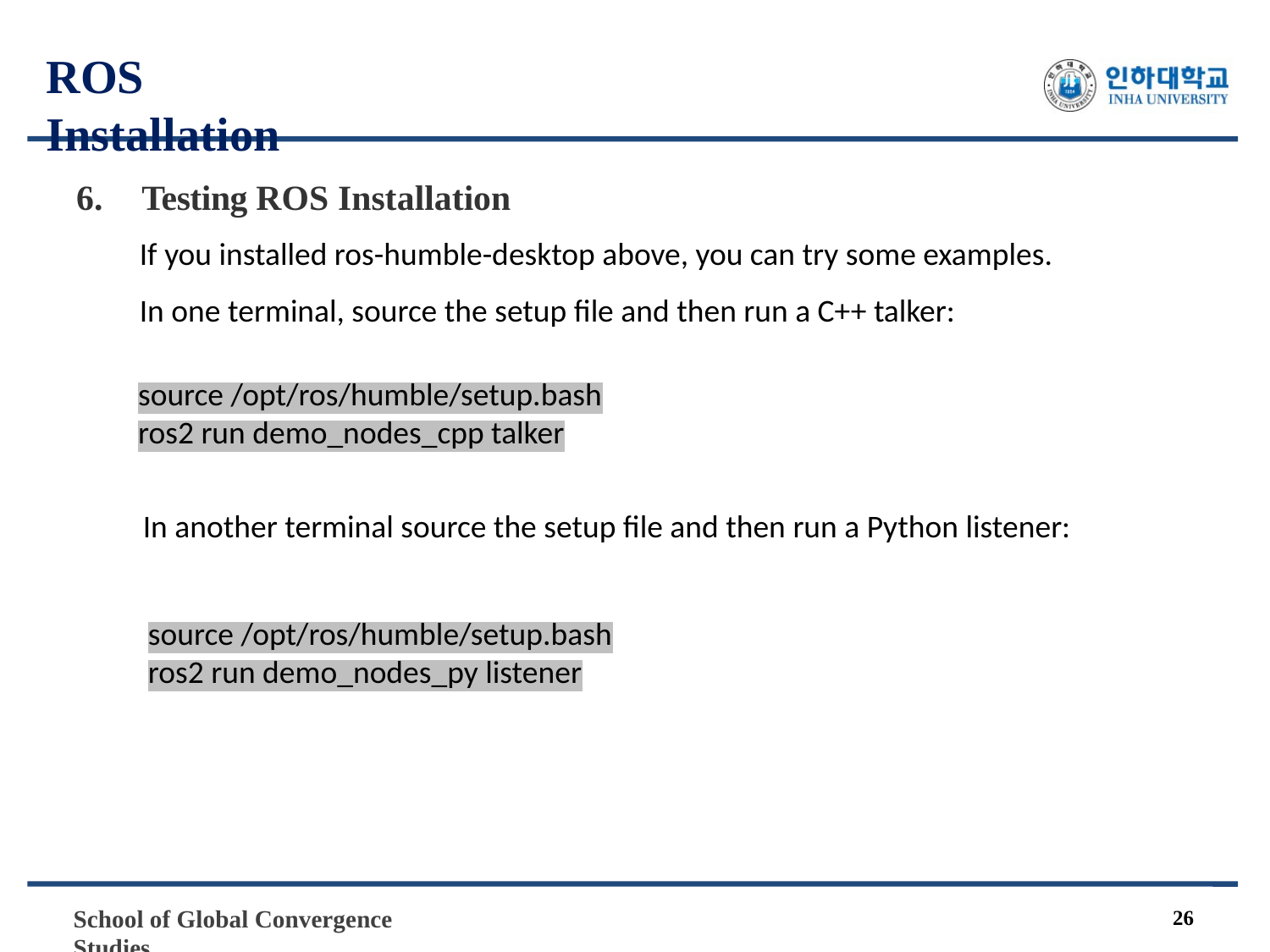

# ROS	Installation

6.	Testing ROS Installation
If you installed ros-humble-desktop above, you can try some examples.
In one terminal, source the setup file and then run a C++ talker:

source /opt/ros/humble/setup.bash
ros2 run demo_nodes_cpp talker
In another terminal source the setup file and then run a Python listener:

source /opt/ros/humble/setup.bash
ros2 run demo_nodes_py listener
School of Global Convergence Studies
26